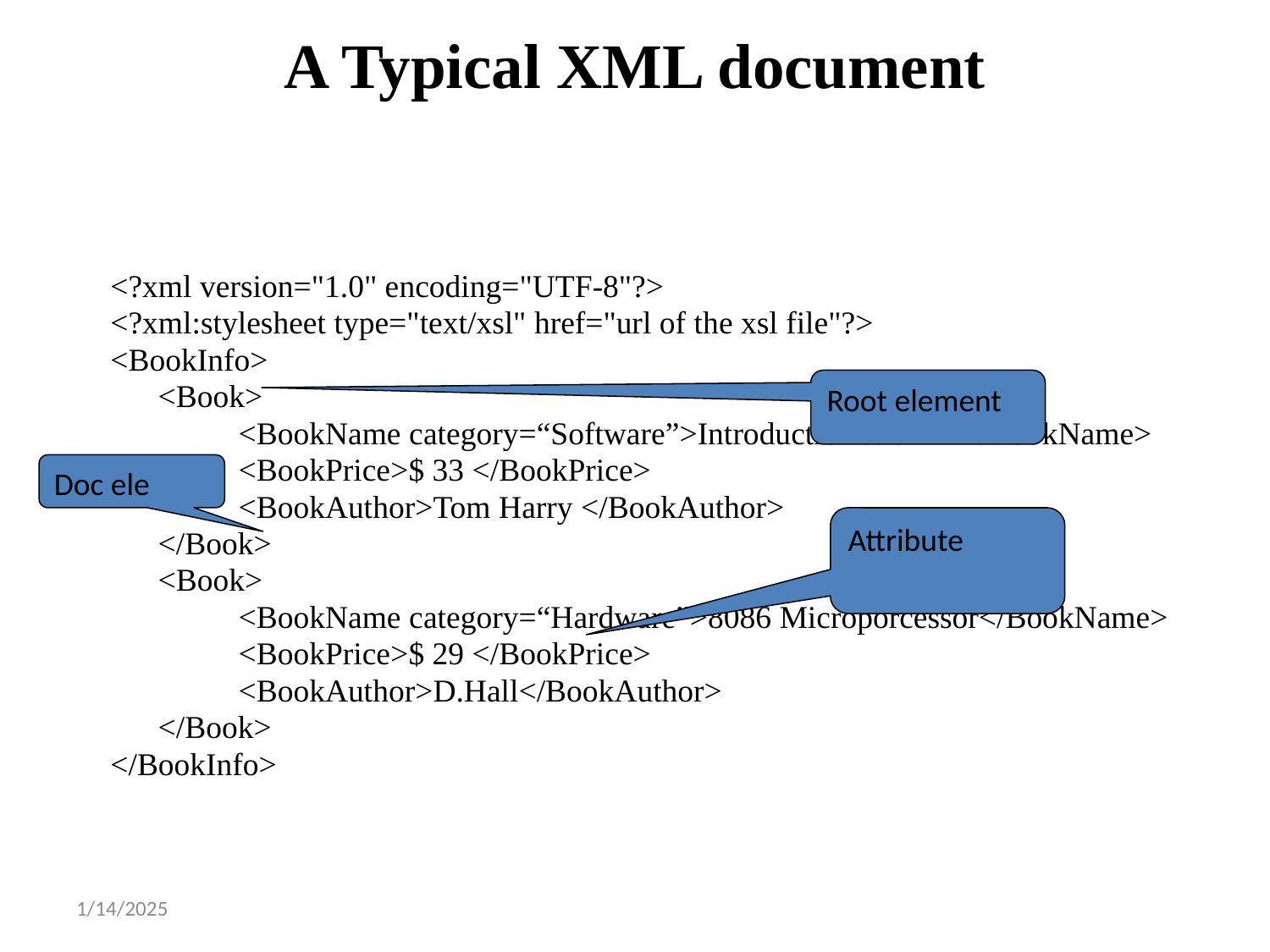

# A Typical XML document

<?xml version="1.0" encoding="UTF-8"?>
<?xml:stylesheet type="text/xsl" href="url of the xsl file"?>
<BookInfo>
	<Book>
	          <BookName category=“Software”>Introduction to J2EE</BookName>
	          <BookPrice>$ 33 </BookPrice>
	          <BookAuthor>Tom Harry </BookAuthor>
	</Book>
	<Book>
	          <BookName category=“Hardware”>8086 Microporcessor</BookName>
	          <BookPrice>$ 29 </BookPrice>
	          <BookAuthor>D.Hall</BookAuthor>
	</Book>
</BookInfo>
Root element
Doc ele
Attribute
1/14/2025